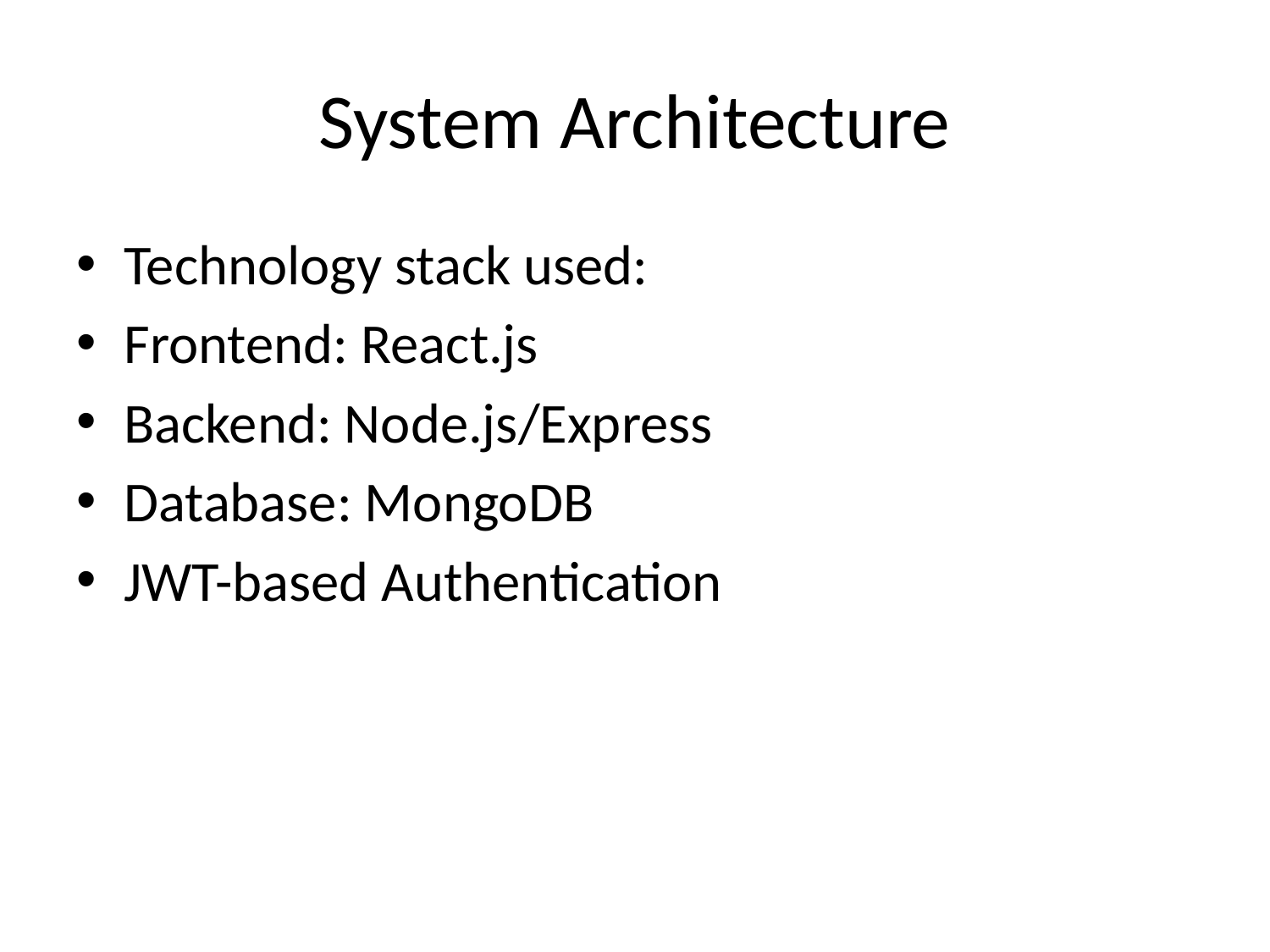

# System Architecture
Technology stack used:
Frontend: React.js
Backend: Node.js/Express
Database: MongoDB
JWT-based Authentication